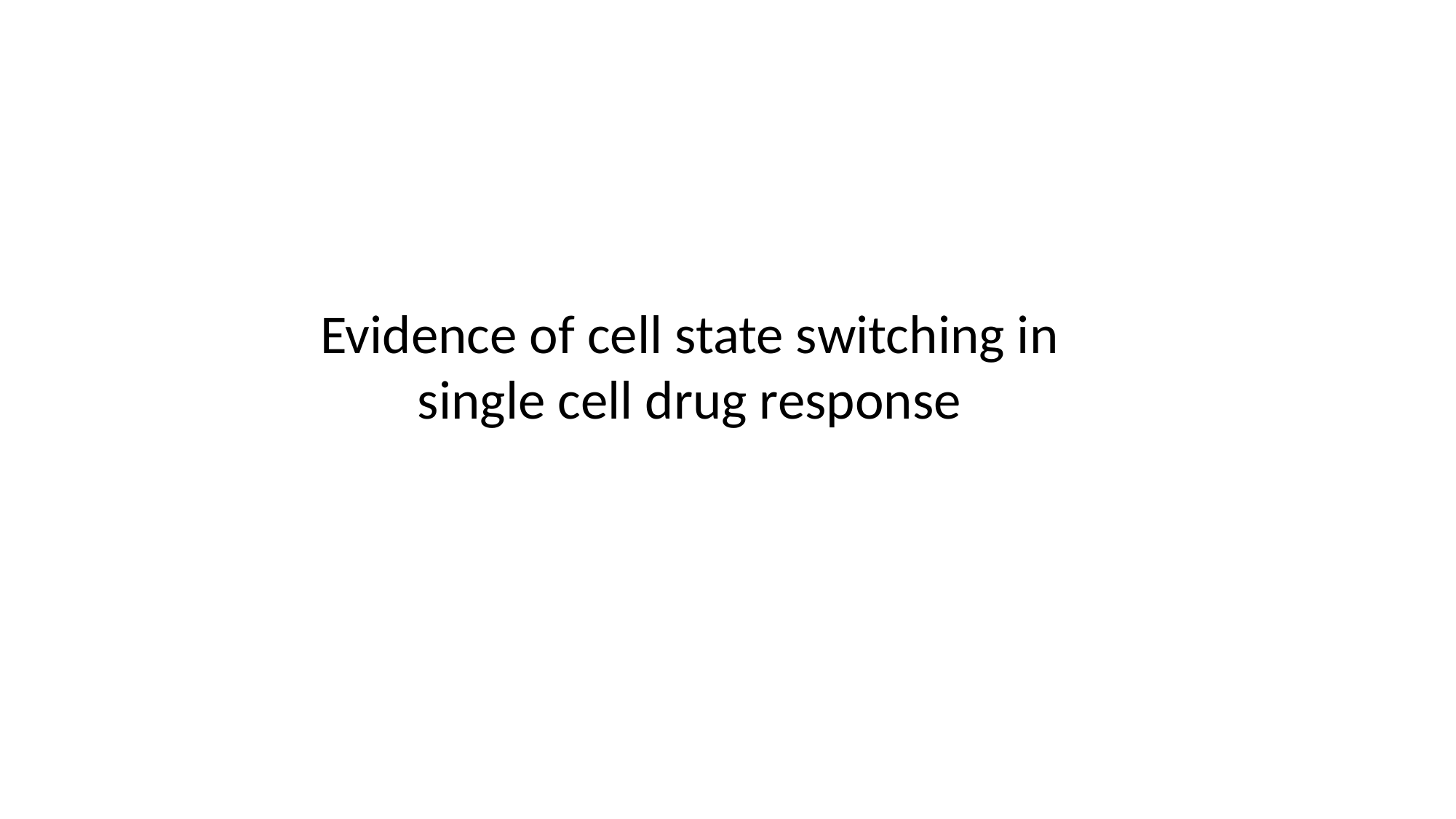

Evidence of cell state switching in single cell drug response